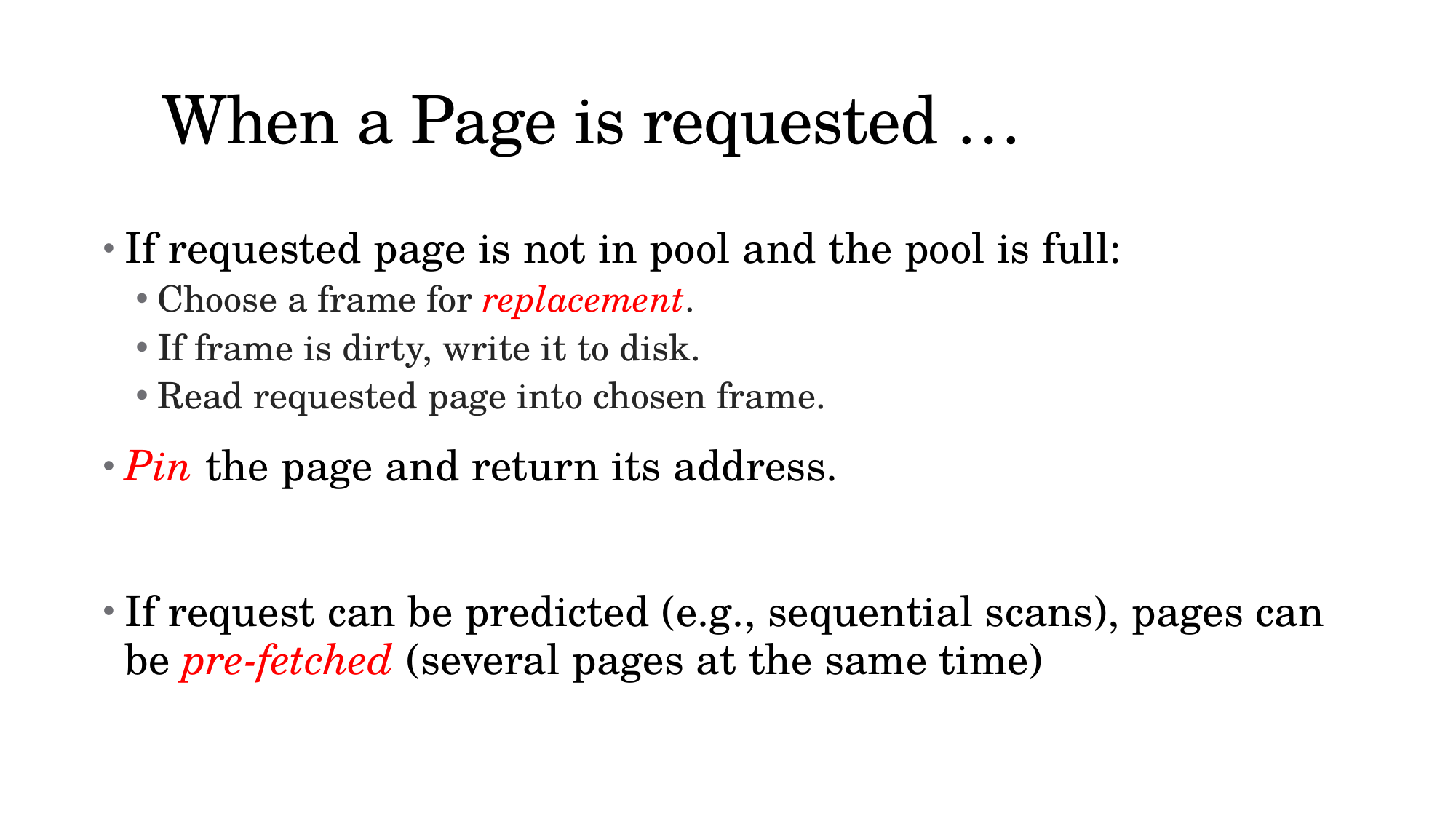

# When a Page is requested …
If requested page is not in pool and the pool is full:
Choose a frame for replacement.
If frame is dirty, write it to disk.
Read requested page into chosen frame.
Pin the page and return its address.

If request can be predicted (e.g., sequential scans), pages can be pre-fetched (several pages at the same time)